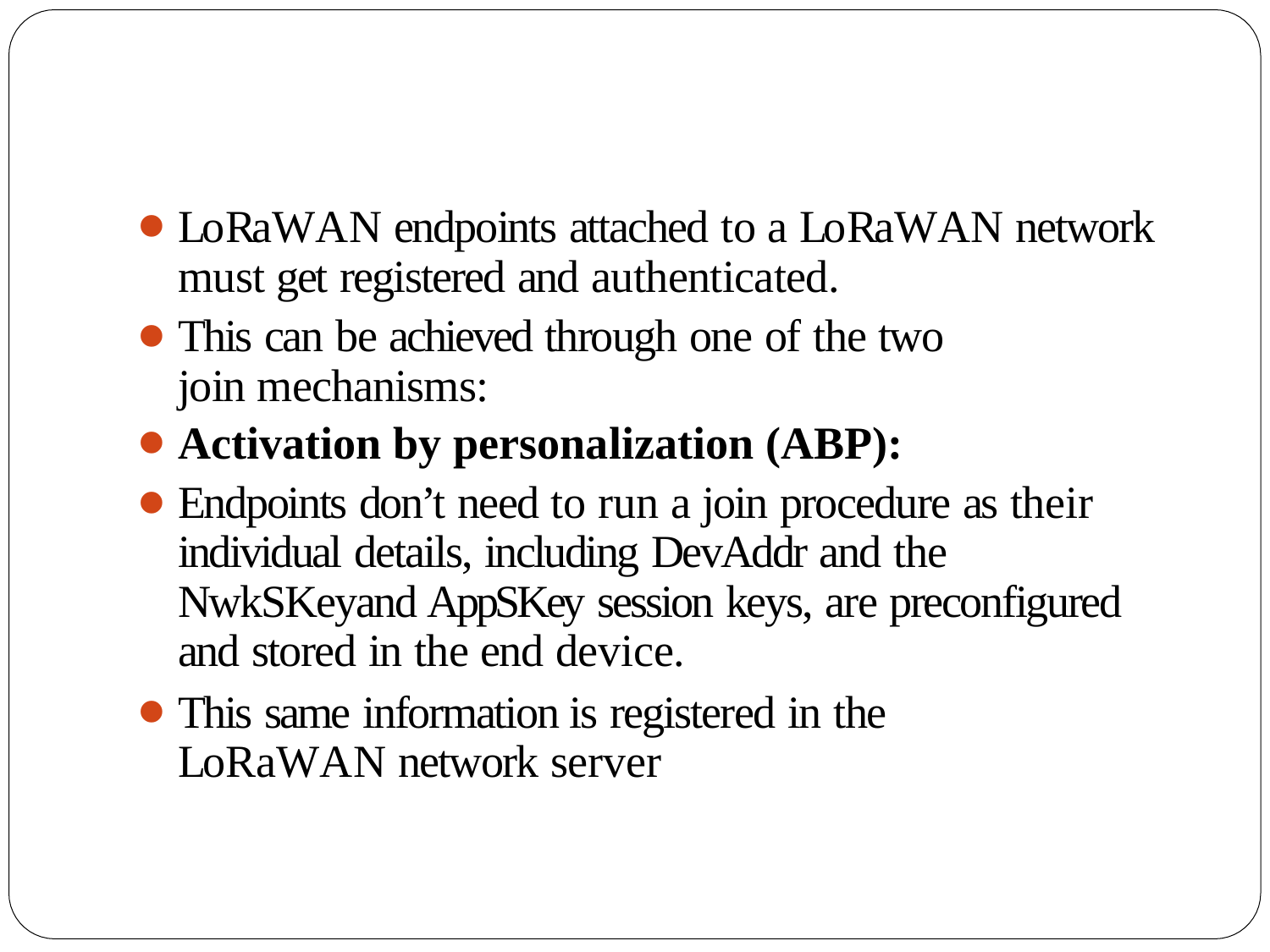

LoRaWAN endpoints attached to a LoRaWAN network must get registered and authenticated.
This can be achieved through one of the two join mechanisms:
Activation by personalization (ABP):
Endpoints don’t need to run a join procedure as their individual details, including DevAddr and the NwkSKeyand AppSKey session keys, are preconfigured and stored in the end device.
This same information is registered in the LoRaWAN network server